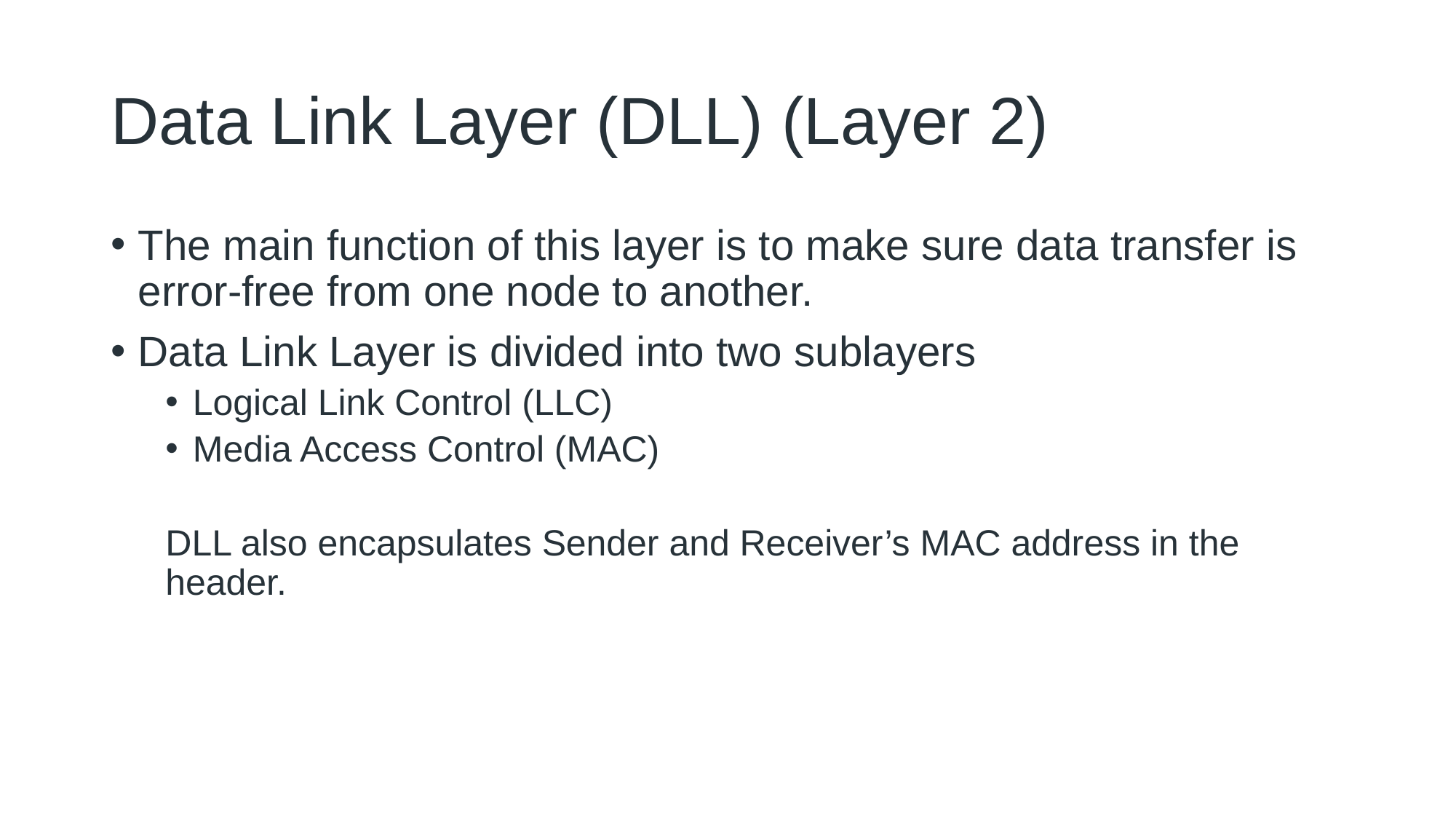

# Data Link Layer (DLL) (Layer 2)
The main function of this layer is to make sure data transfer is error-free from one node to another.
Data Link Layer is divided into two sublayers
Logical Link Control (LLC)
Media Access Control (MAC)

DLL also encapsulates Sender and Receiver’s MAC address in the header.